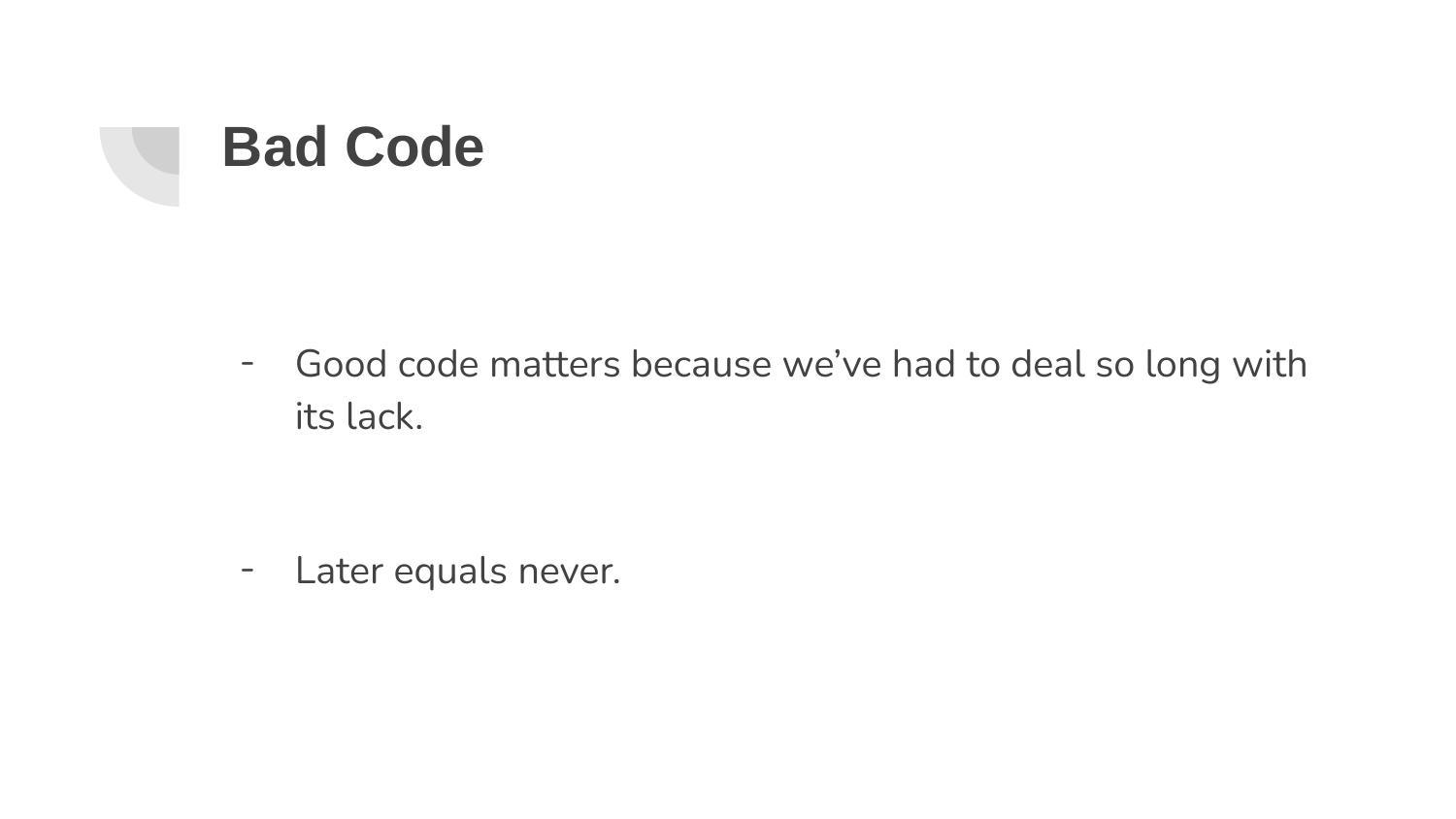

# Bad Code
Good code matters because we’ve had to deal so long with its lack.

Later equals never.